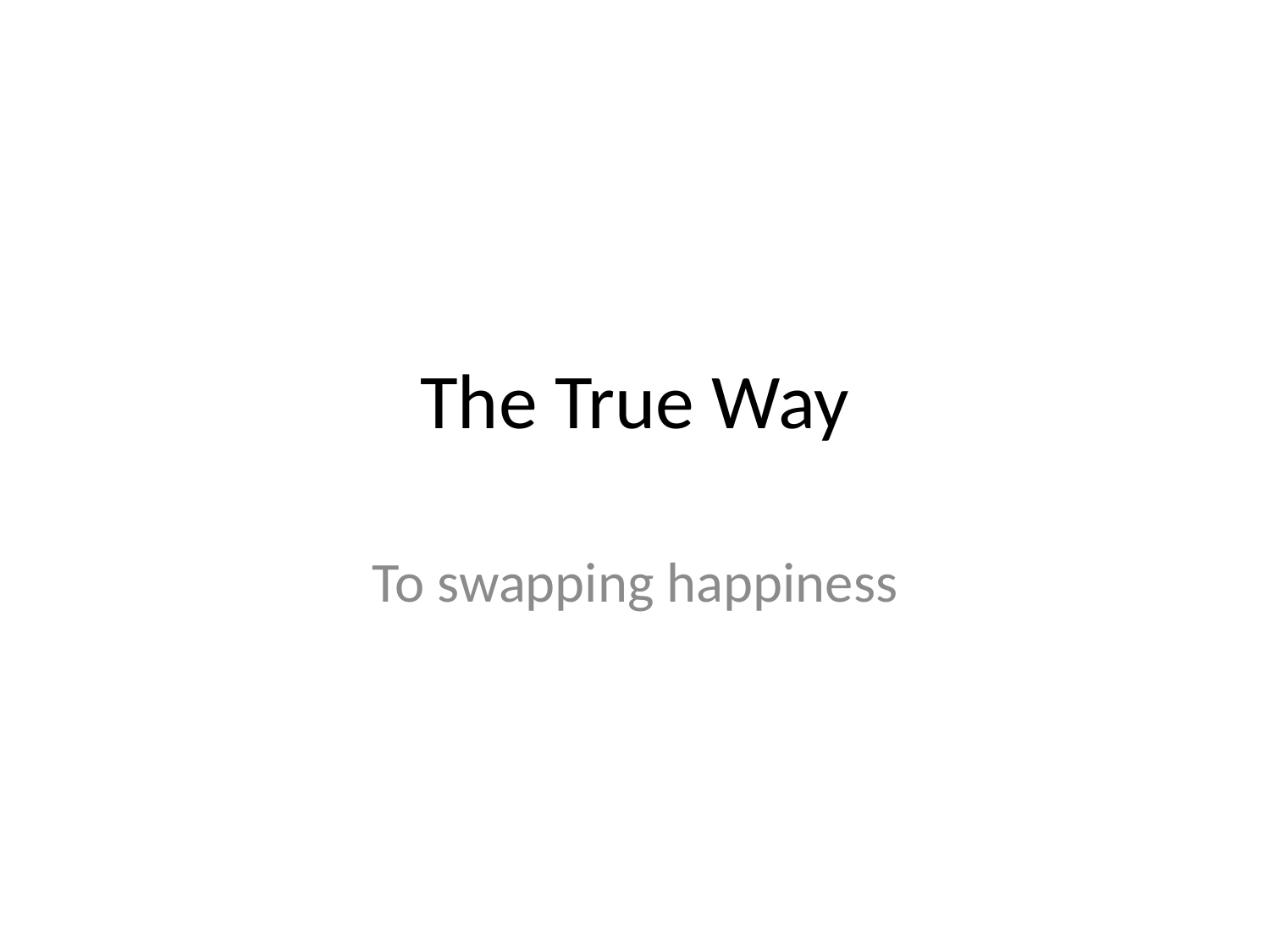

# The True Way
To swapping happiness